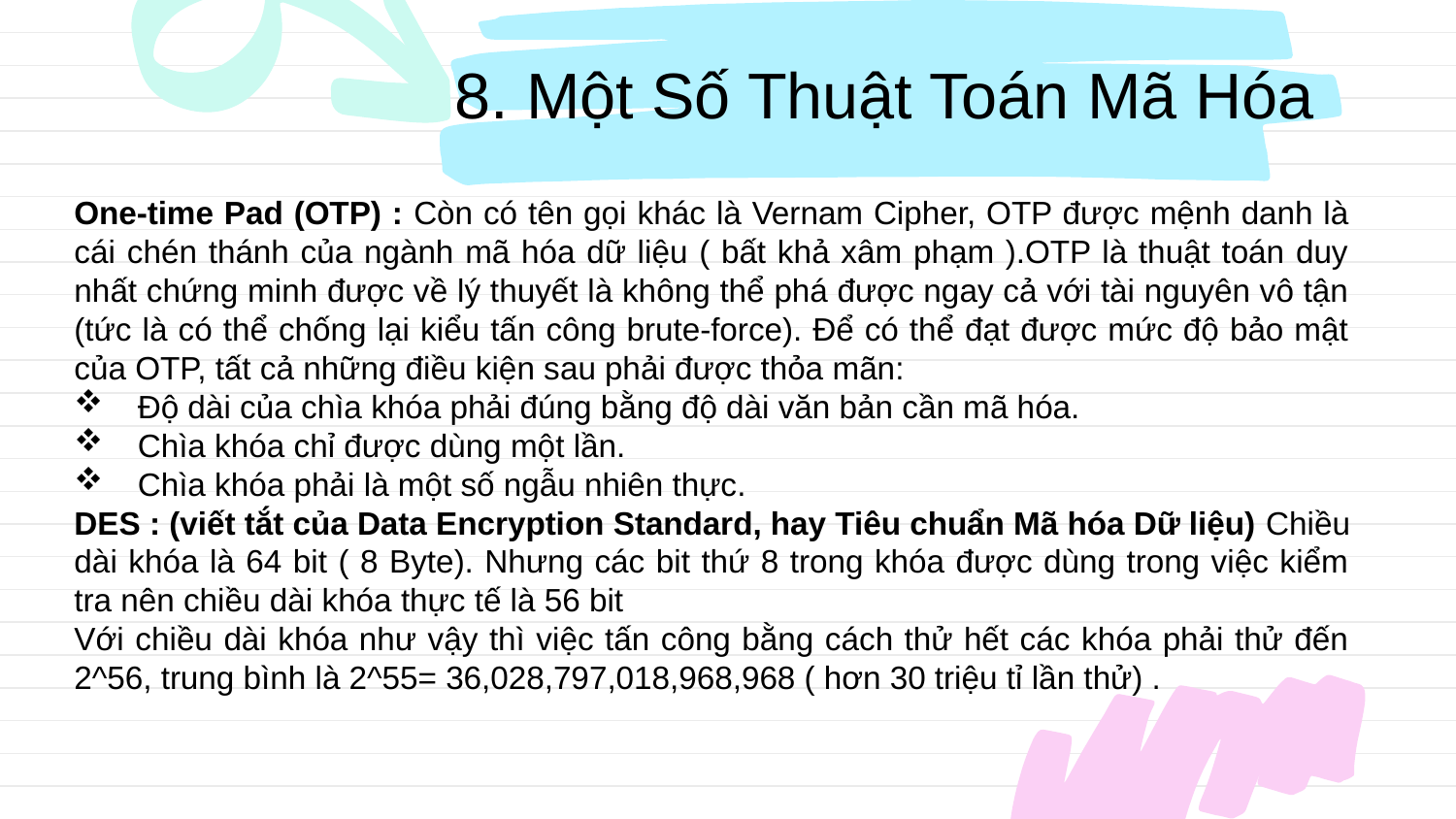

8. Một Số Thuật Toán Mã Hóa
One-time Pad (OTP) : Còn có tên gọi khác là Vernam Cipher, OTP được mệnh danh là cái chén thánh của ngành mã hóa dữ liệu ( bất khả xâm phạm ).OTP là thuật toán duy nhất chứng minh được về lý thuyết là không thể phá được ngay cả với tài nguyên vô tận (tức là có thể chống lại kiểu tấn công brute-force). Để có thể đạt được mức độ bảo mật của OTP, tất cả những điều kiện sau phải được thỏa mãn:
 Độ dài của chìa khóa phải đúng bằng độ dài văn bản cần mã hóa.
 Chìa khóa chỉ được dùng một lần.
 Chìa khóa phải là một số ngẫu nhiên thực.
DES : (viết tắt của Data Encryption Standard, hay Tiêu chuẩn Mã hóa Dữ liệu) Chiều dài khóa là 64 bit ( 8 Byte). Nhưng các bit thứ 8 trong khóa được dùng trong việc kiểm tra nên chiều dài khóa thực tế là 56 bit
Với chiều dài khóa như vậy thì việc tấn công bằng cách thử hết các khóa phải thử đến 2^56, trung bình là 2^55= 36,028,797,018,968,968 ( hơn 30 triệu tỉ lần thử) .